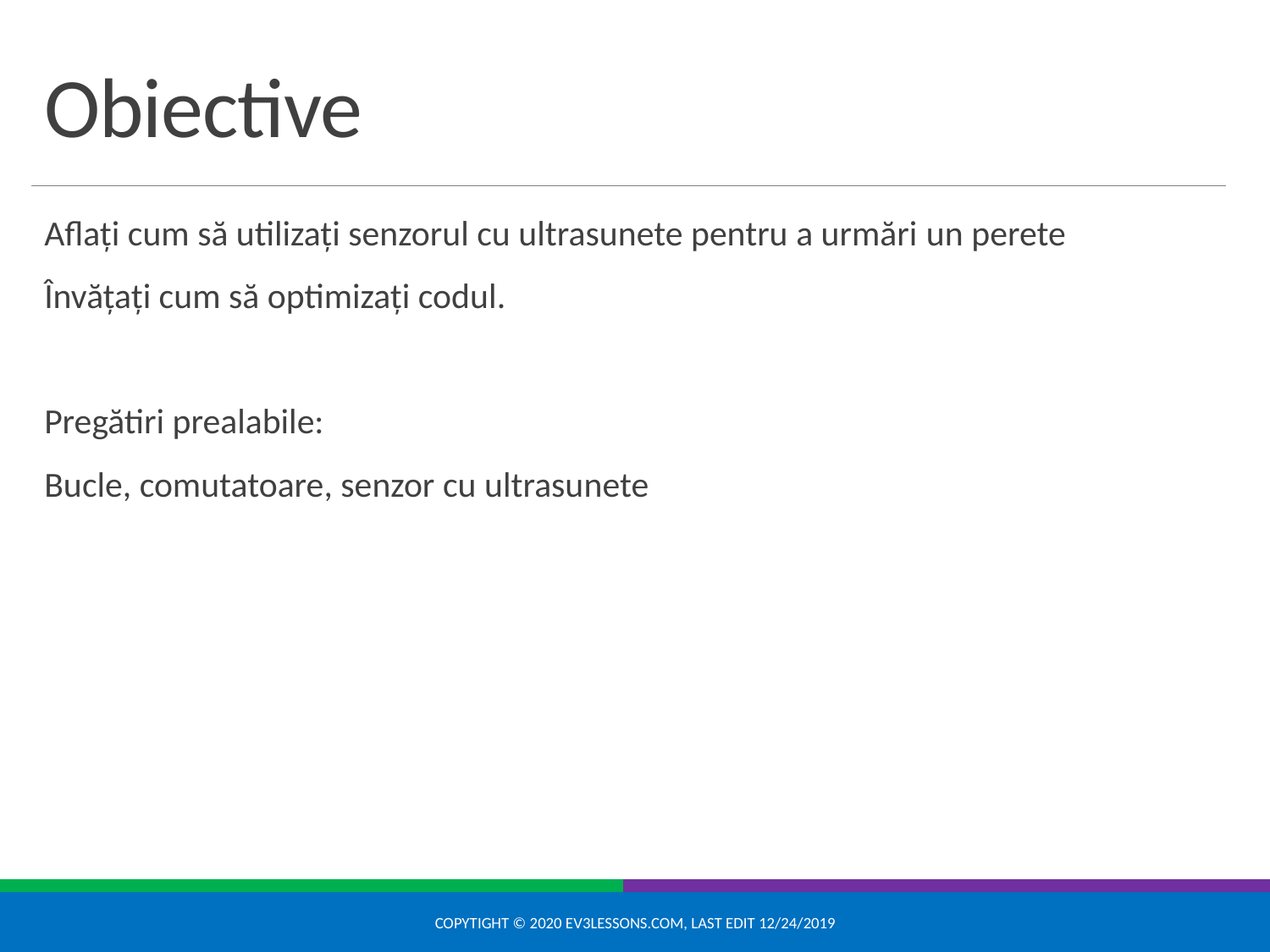

# Obiective
Aflați cum să utilizați senzorul cu ultrasunete pentru a urmări un perete
Învățați cum să optimizați codul.

Pregătiri prealabile:
Bucle, comutatoare, senzor cu ultrasunete

Copytight © 2020 EV3Lessons.com, Last edit 12/24/2019